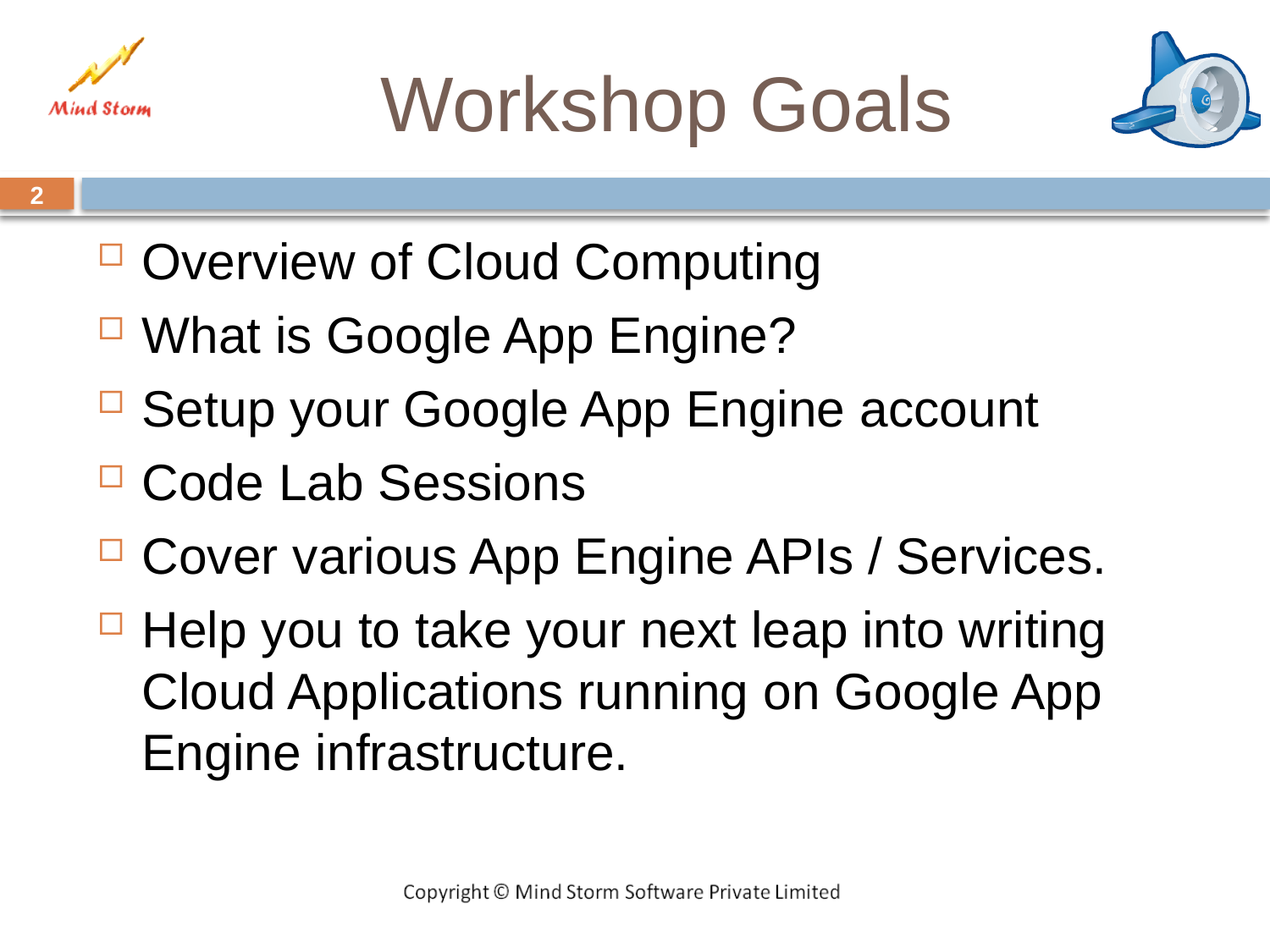

# Workshop Goals
2
Overview of Cloud Computing
What is Google App Engine?
Setup your Google App Engine account
Code Lab Sessions
Cover various App Engine APIs / Services.
Help you to take your next leap into writing Cloud Applications running on Google App Engine infrastructure.